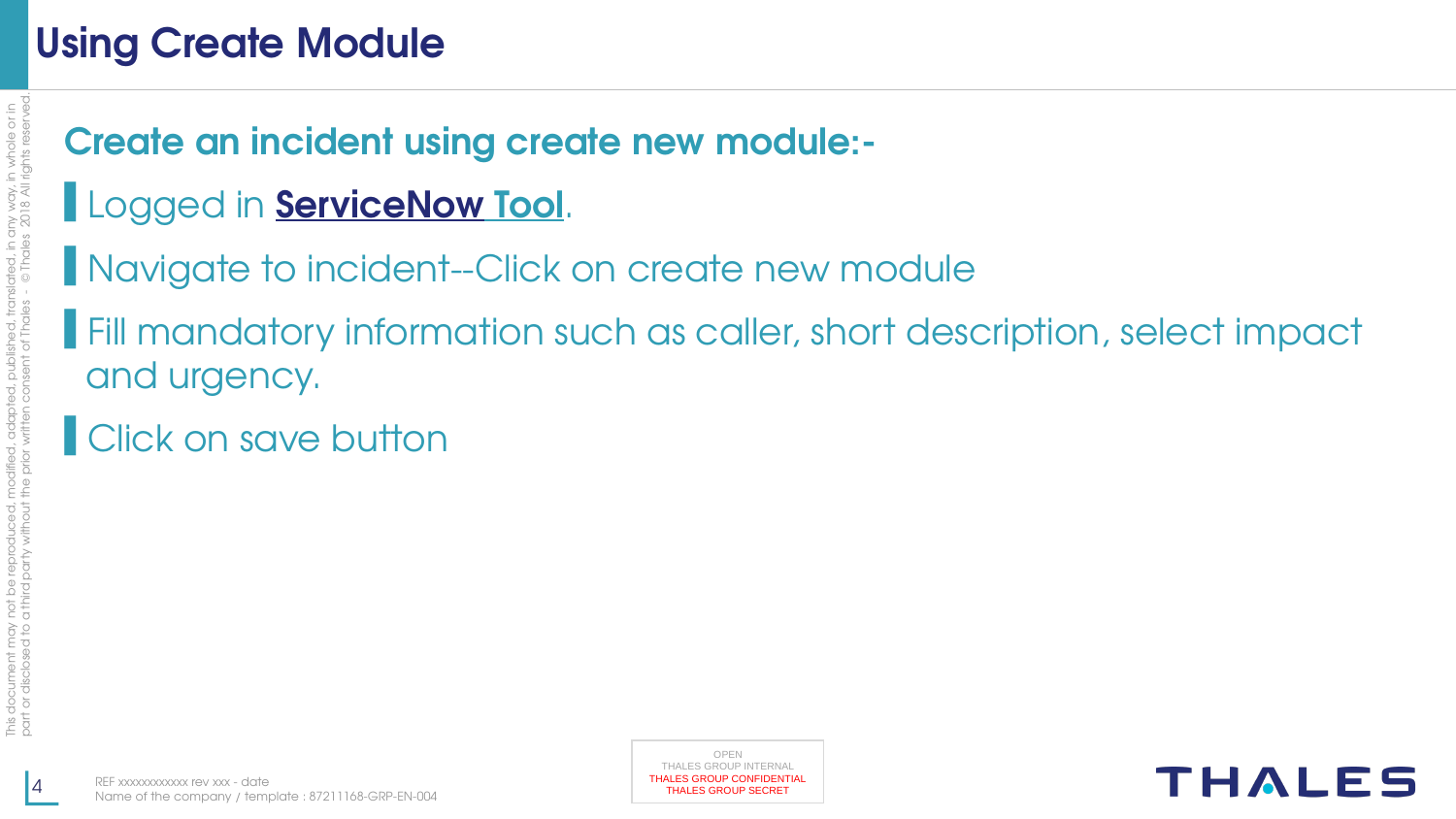

# Using Create Module
Create an incident using create new module:-
Logged in ServiceNow Tool.
Navigate to incident--Click on create new module
Fill mandatory information such as caller, short description, select impact and urgency.
Click on save button